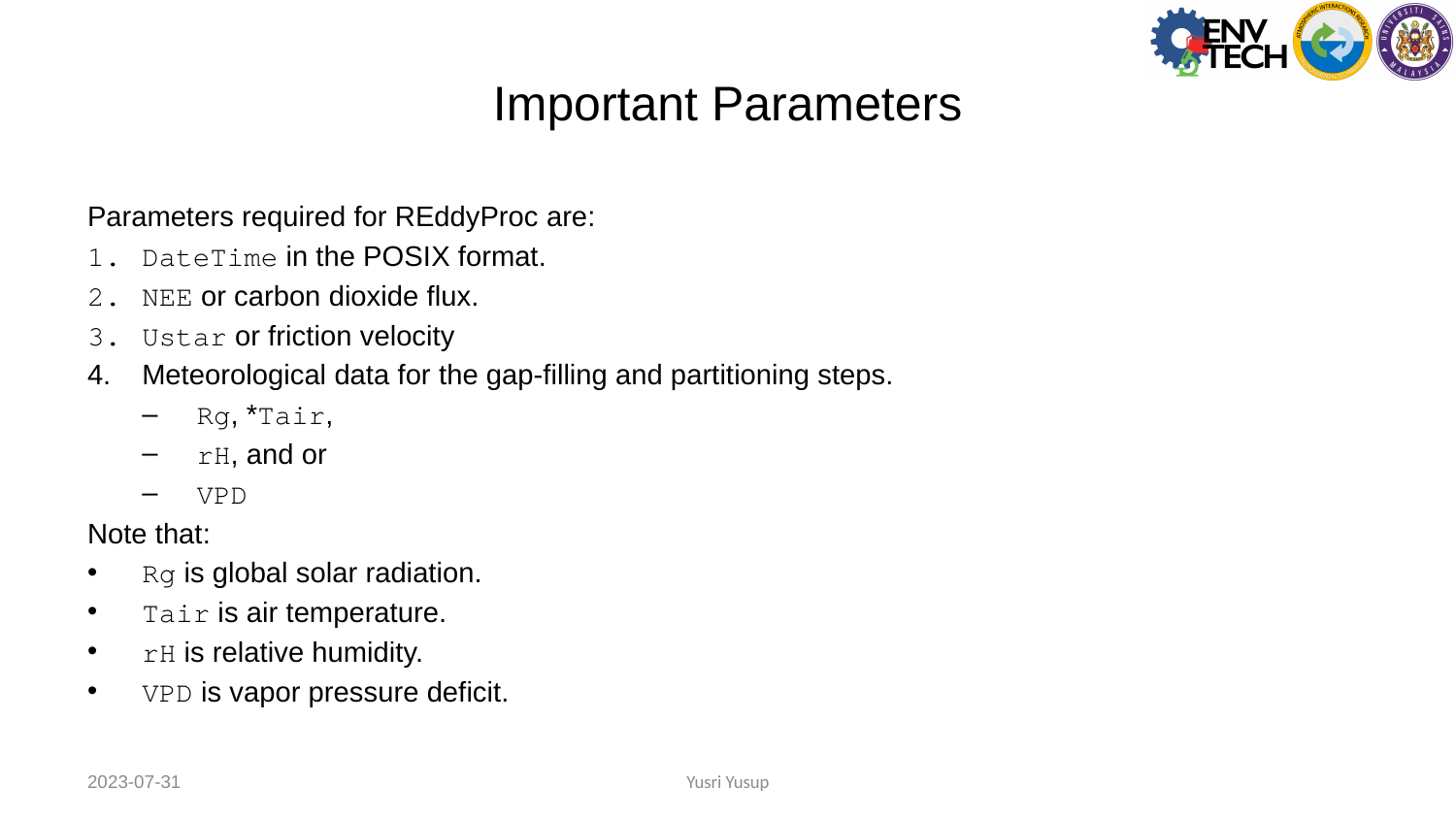

# Important Parameters
Parameters required for REddyProc are:
DateTime in the POSIX format.
NEE or carbon dioxide flux.
Ustar or friction velocity
Meteorological data for the gap-filling and partitioning steps.
Rg, *Tair,
rH, and or
VPD
Note that:
Rg is global solar radiation.
Tair is air temperature.
rH is relative humidity.
VPD is vapor pressure deficit.
2023-07-31
Yusri Yusup